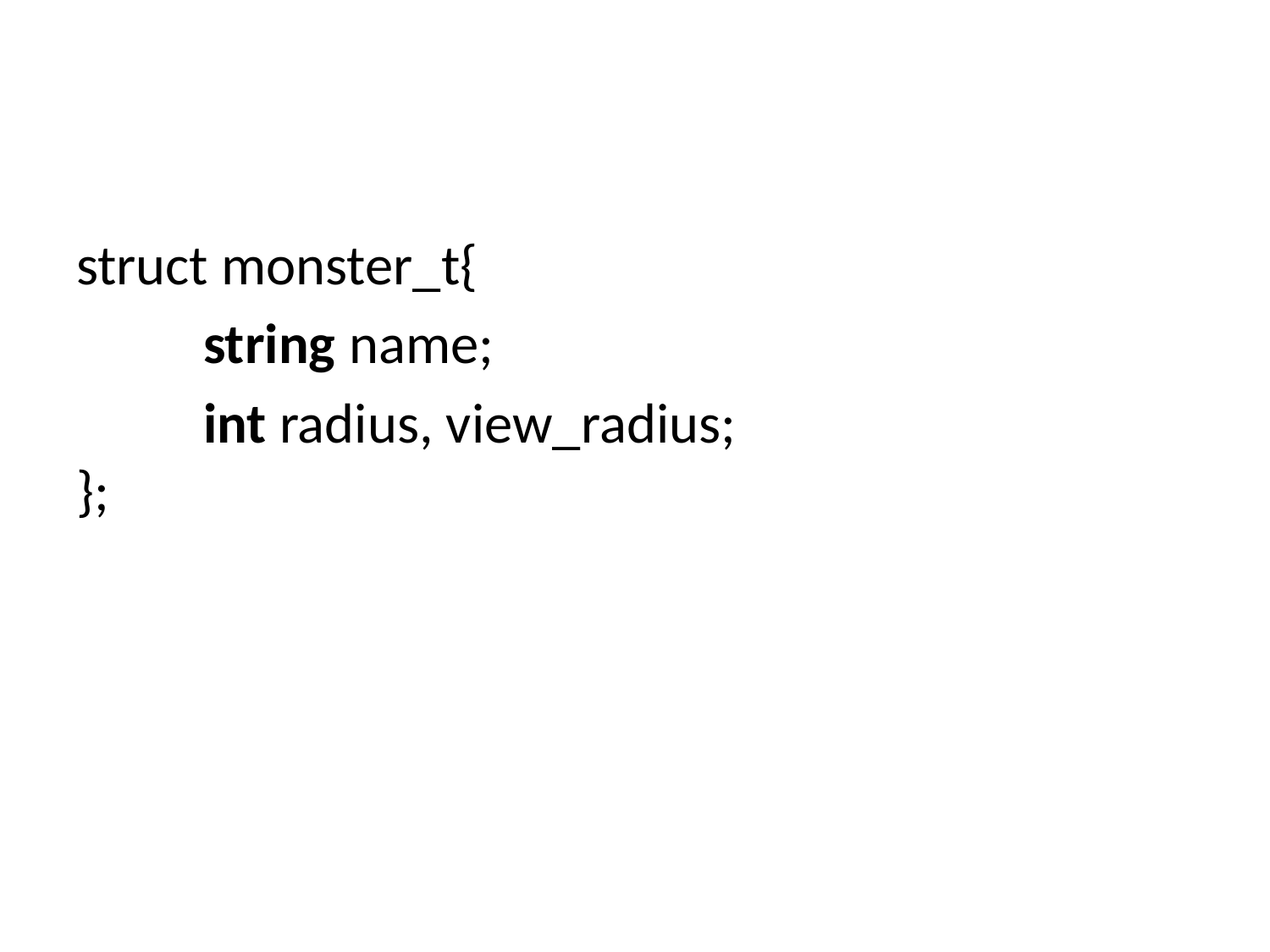

#
struct monster_t{
	string name;
	int radius, view_radius;
};